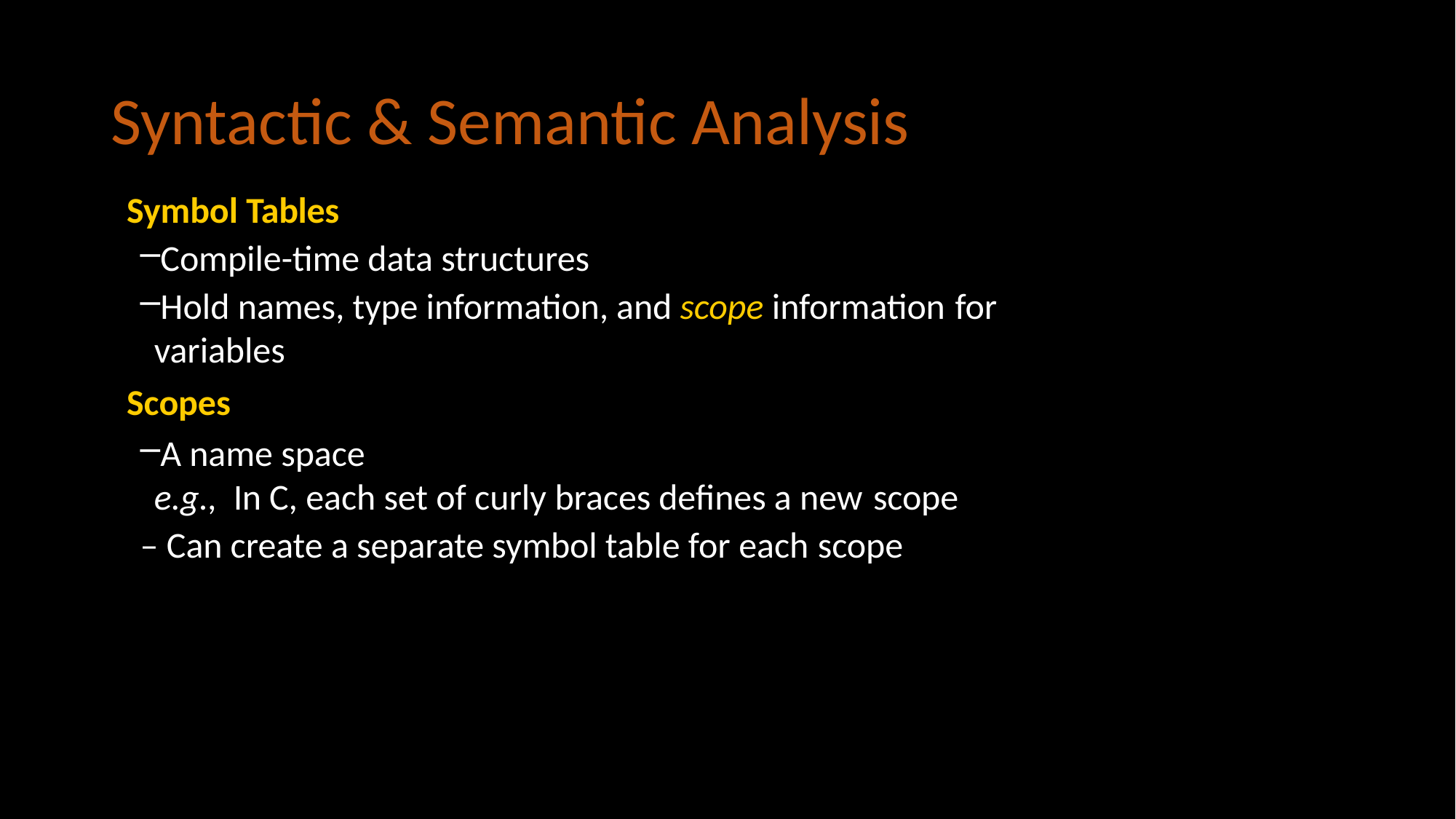

# Syntactic & Semantic Analysis
Symbol Tables
Compile-time data structures
Hold names, type information, and scope information for
variables
Scopes
A name space
e.g.,  In C, each set of curly braces defines a new scope
– Can create a separate symbol table for each scope